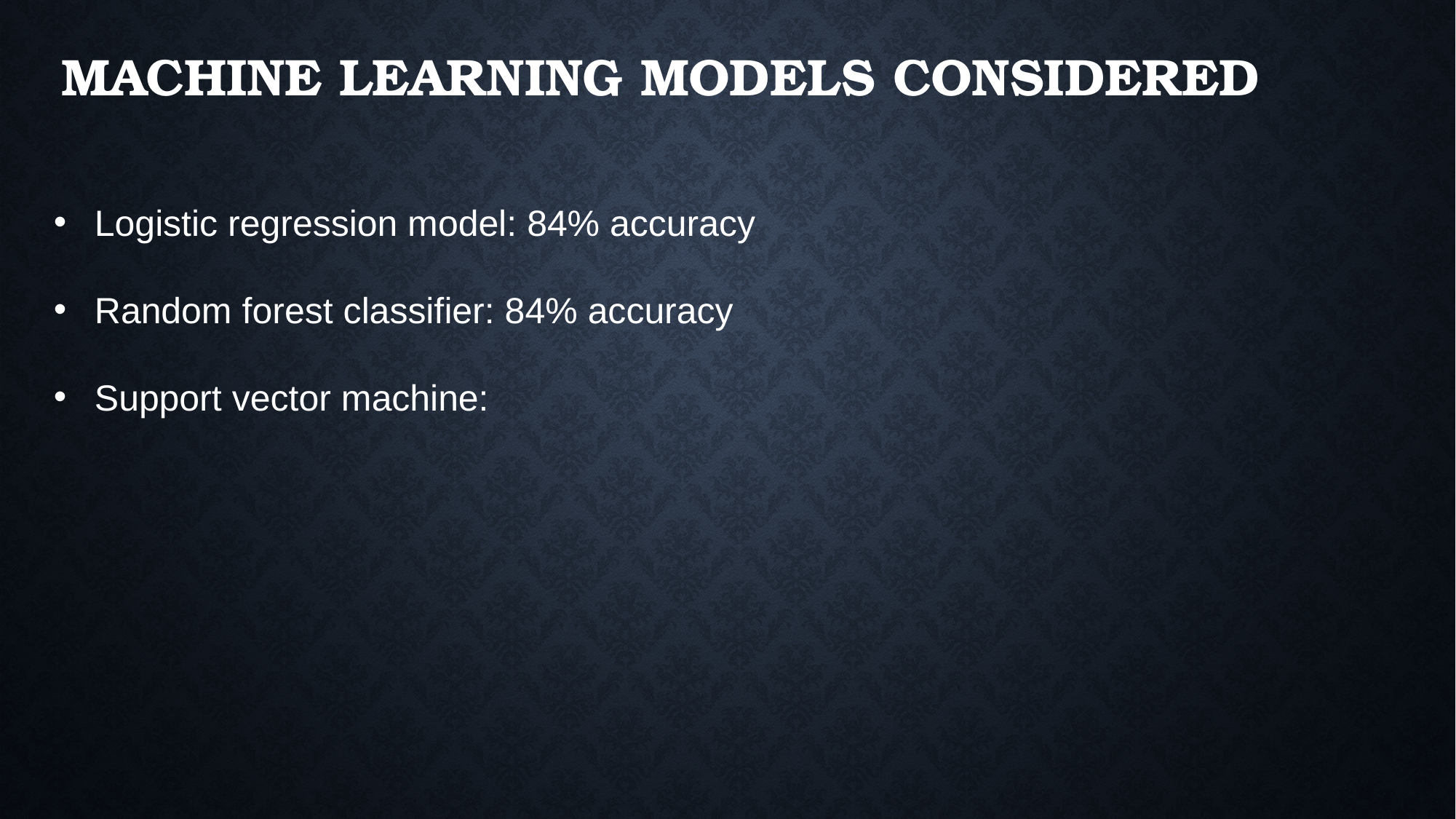

# Machine learning models considered

Logistic regression model: 84% accuracy

Random forest classifier: 84% accuracy

Support vector machine: